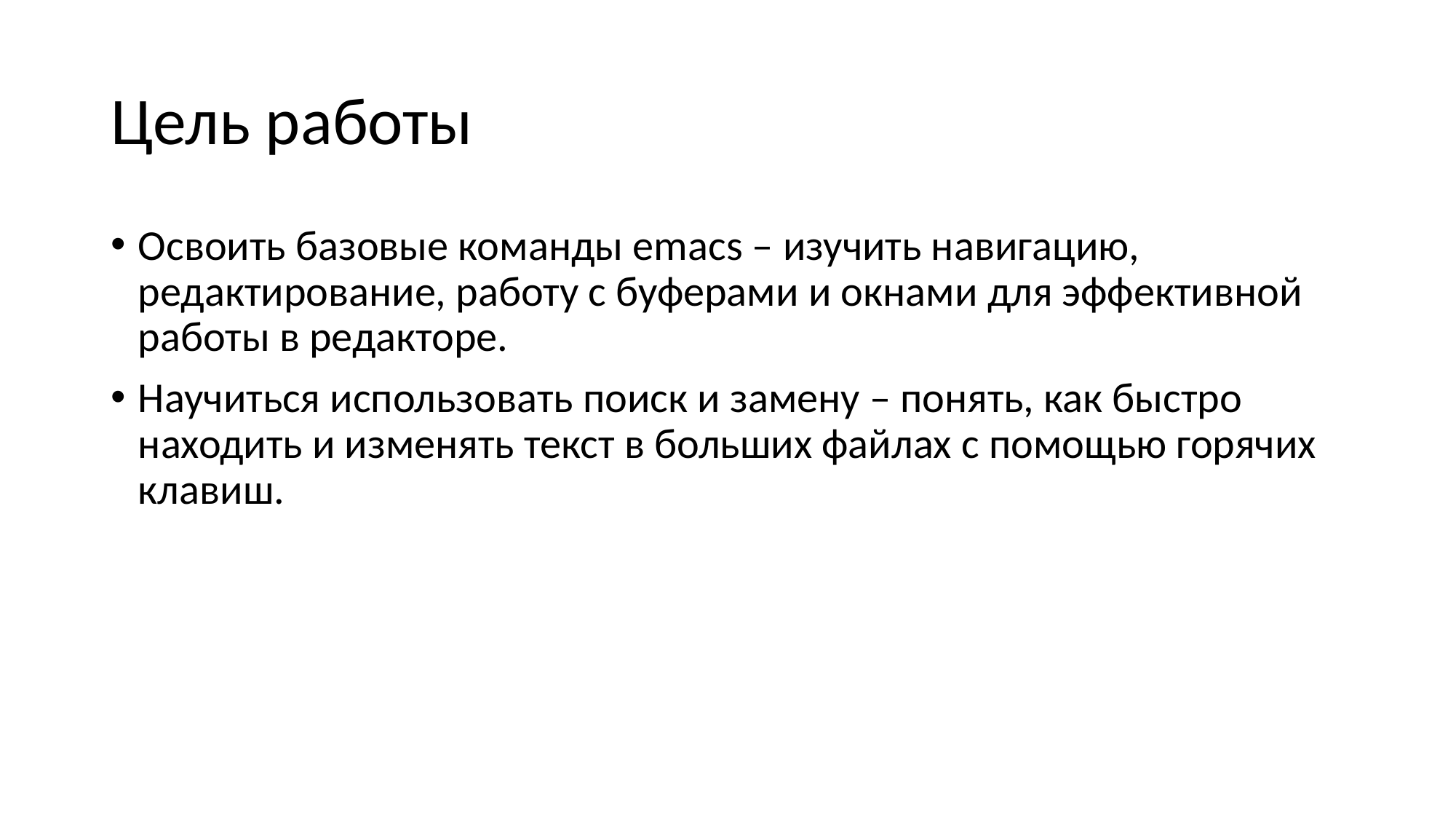

# Цель работы
Освоить базовые команды emacs – изучить навигацию, редактирование, работу с буферами и окнами для эффективной работы в редакторе.
Научиться использовать поиск и замену – понять, как быстро находить и изменять текст в больших файлах с помощью горячих клавиш.